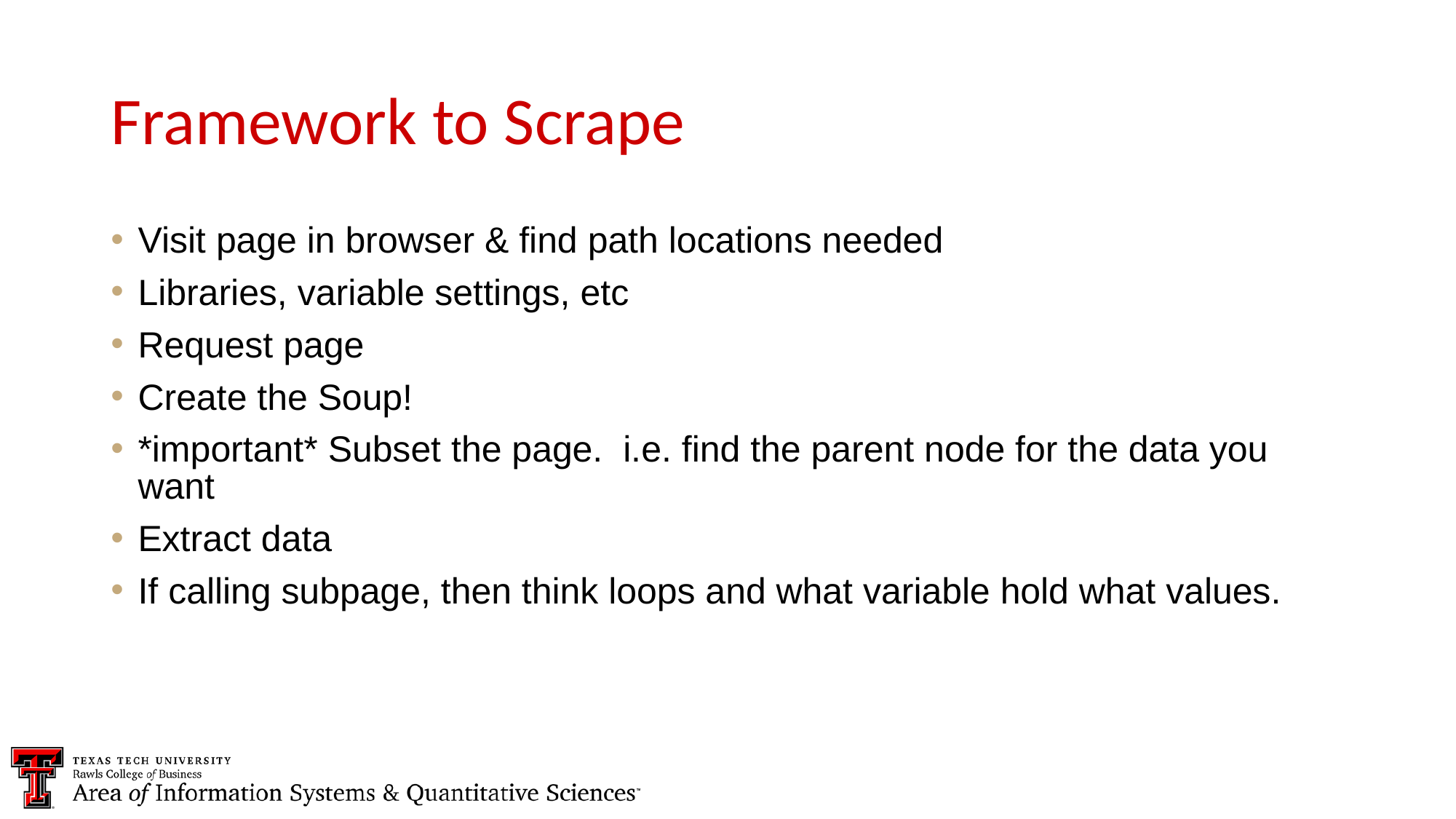

Framework to Scrape
Visit page in browser & find path locations needed
Libraries, variable settings, etc
Request page
Create the Soup!
*important* Subset the page.  i.e. find the parent node for the data you want
Extract data
If calling subpage, then think loops and what variable hold what values.